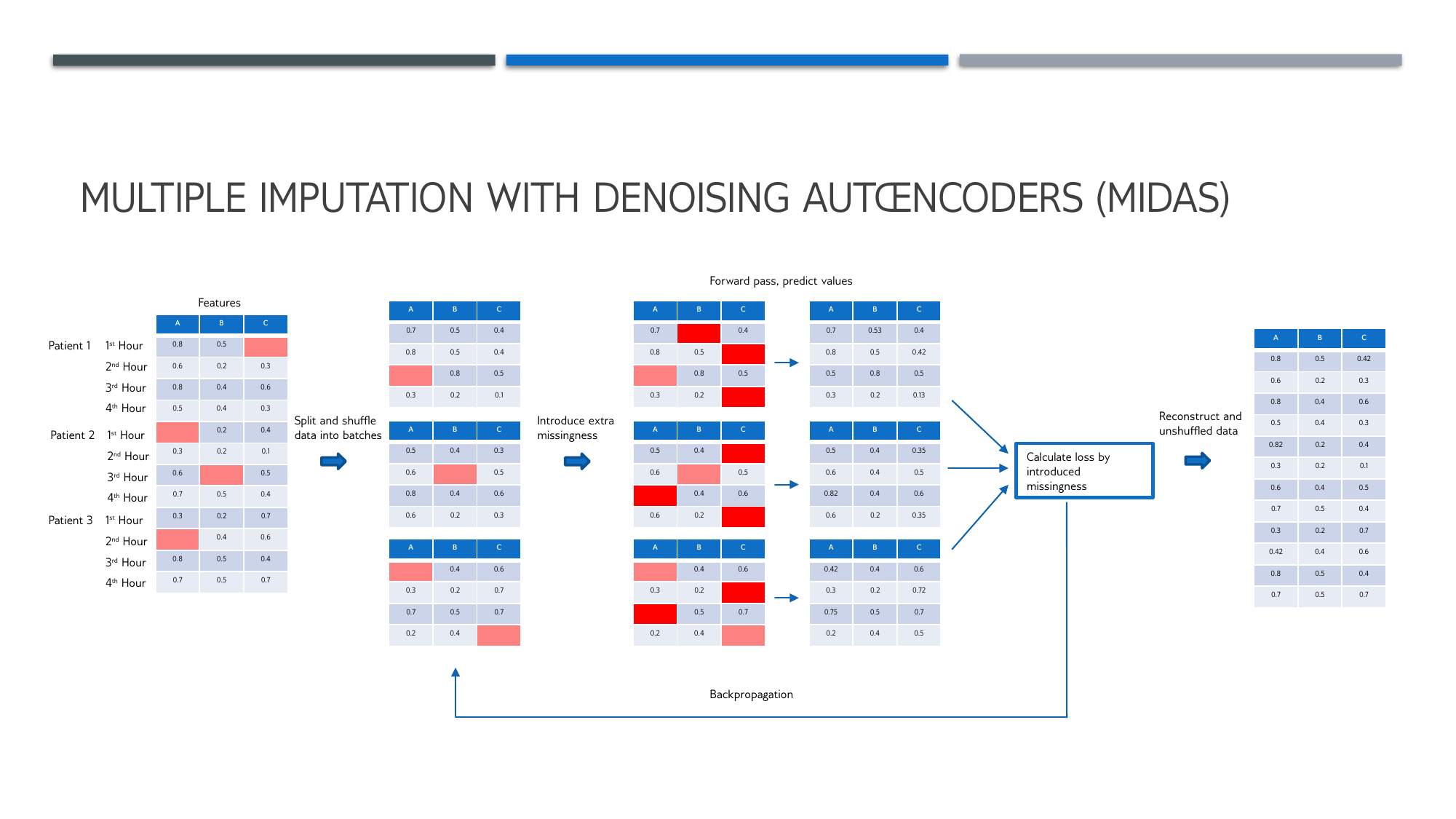

# Multiple Imputation with Denoising Autoencoders (MIDAS)
Forward pass, predict values
Features
| A | B | C |
| --- | --- | --- |
| 0.7 | 0.5 | 0.4 |
| 0.8 | 0.5 | 0.4 |
|  | 0.8 | 0.5 |
| 0.3 | 0.2 | 0.1 |
| A | B | C |
| --- | --- | --- |
| 0.7 |  | 0.4 |
| 0.8 | 0.5 |  |
|  | 0.8 | 0.5 |
| 0.3 | 0.2 |  |
| A | B | C |
| --- | --- | --- |
| 0.7 | 0.53 | 0.4 |
| 0.8 | 0.5 | 0.42 |
| 0.5 | 0.8 | 0.5 |
| 0.3 | 0.2 | 0.13 |
| A | B | C |
| --- | --- | --- |
| 0.8 | 0.5 |  |
| 0.6 | 0.2 | 0.3 |
| 0.8 | 0.4 | 0.6 |
| 0.5 | 0.4 | 0.3 |
|  | 0.2 | 0.4 |
| 0.3 | 0.2 | 0.1 |
| 0.6 |  | 0.5 |
| 0.7 | 0.5 | 0.4 |
| 0.3 | 0.2 | 0.7 |
|  | 0.4 | 0.6 |
| 0.8 | 0.5 | 0.4 |
| 0.7 | 0.5 | 0.7 |
| A | B | C |
| --- | --- | --- |
| 0.8 | 0.5 | 0.42 |
| 0.6 | 0.2 | 0.3 |
| 0.8 | 0.4 | 0.6 |
| 0.5 | 0.4 | 0.3 |
| 0.82 | 0.2 | 0.4 |
| 0.3 | 0.2 | 0.1 |
| 0.6 | 0.4 | 0.5 |
| 0.7 | 0.5 | 0.4 |
| 0.3 | 0.2 | 0.7 |
| 0.42 | 0.4 | 0.6 |
| 0.8 | 0.5 | 0.4 |
| 0.7 | 0.5 | 0.7 |
Patient 1
1st Hour
2nd Hour
3rd Hour
4th Hour
Reconstruct and unshuffled data
Split and shuffle data into batches
Introduce extra missingness
| A | B | C |
| --- | --- | --- |
| 0.5 | 0.4 | 0.3 |
| 0.6 |  | 0.5 |
| 0.8 | 0.4 | 0.6 |
| 0.6 | 0.2 | 0.3 |
| A | B | C |
| --- | --- | --- |
| 0.5 | 0.4 |  |
| 0.6 |  | 0.5 |
|  | 0.4 | 0.6 |
| 0.6 | 0.2 |  |
| A | B | C |
| --- | --- | --- |
| 0.5 | 0.4 | 0.35 |
| 0.6 | 0.4 | 0.5 |
| 0.82 | 0.4 | 0.6 |
| 0.6 | 0.2 | 0.35 |
Patient 2
1st Hour
2nd Hour
3rd Hour
4th Hour
Calculate loss by introduced missingness

Patient 3
1st Hour
2nd Hour
3rd Hour
4th Hour
| A | B | C |
| --- | --- | --- |
|  | 0.4 | 0.6 |
| 0.3 | 0.2 | 0.7 |
| 0.7 | 0.5 | 0.7 |
| 0.2 | 0.4 |  |
| A | B | C |
| --- | --- | --- |
|  | 0.4 | 0.6 |
| 0.3 | 0.2 |  |
|  | 0.5 | 0.7 |
| 0.2 | 0.4 |  |
| A | B | C |
| --- | --- | --- |
| 0.42 | 0.4 | 0.6 |
| 0.3 | 0.2 | 0.72 |
| 0.75 | 0.5 | 0.7 |
| 0.2 | 0.4 | 0.5 |
Backpropagation